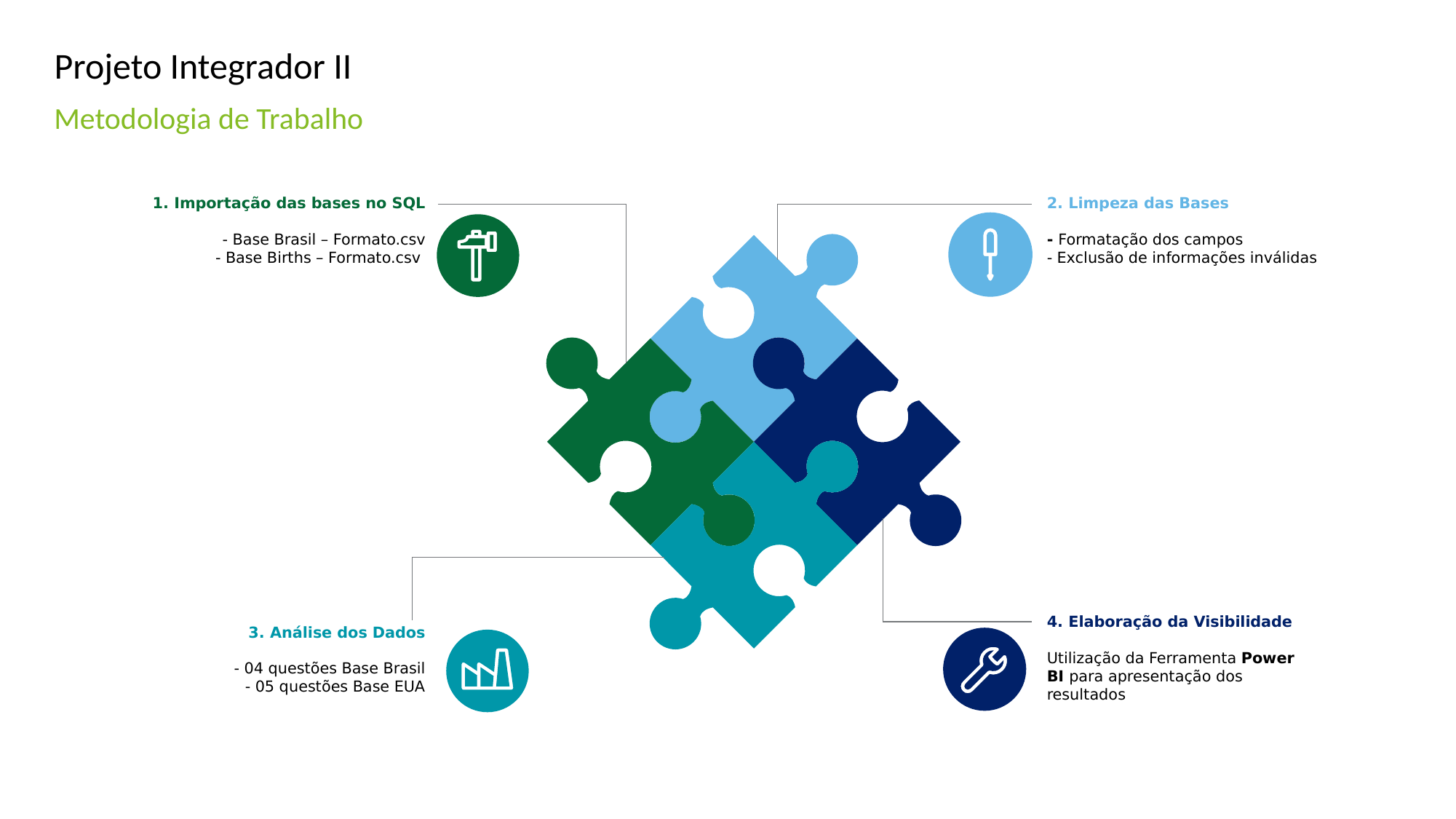

Projeto Integrador II
Metodologia de Trabalho
1
1. Importação das bases no SQL

- Base Brasil – Formato.csv
- Base Births – Formato.csv
2. Limpeza das Bases
- Formatação dos campos
- Exclusão de informações inválidas

4. Elaboração da Visibilidade
Utilização da Ferramenta Power BI para apresentação dos resultados
3. Análise dos Dados
- 04 questões Base Brasil
- 05 questões Base EUA